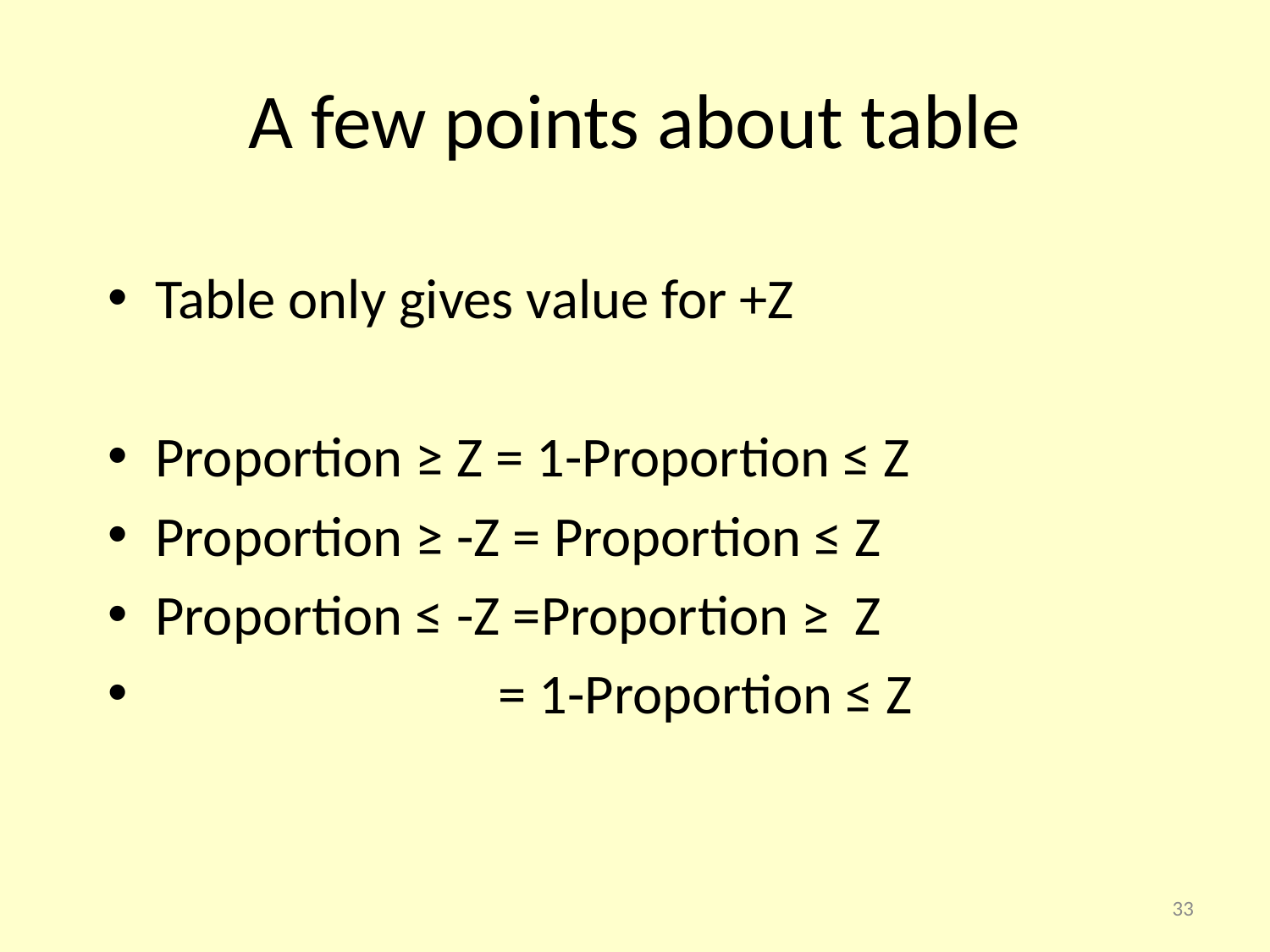

# A few points about table
Table only gives value for +Z

Proportion ≥ Z = 1-Proportion ≤ Z
Proportion ≥ -Z = Proportion ≤ Z
Proportion ≤ -Z =Proportion ≥  Z
                           = 1-Proportion ≤ Z
33